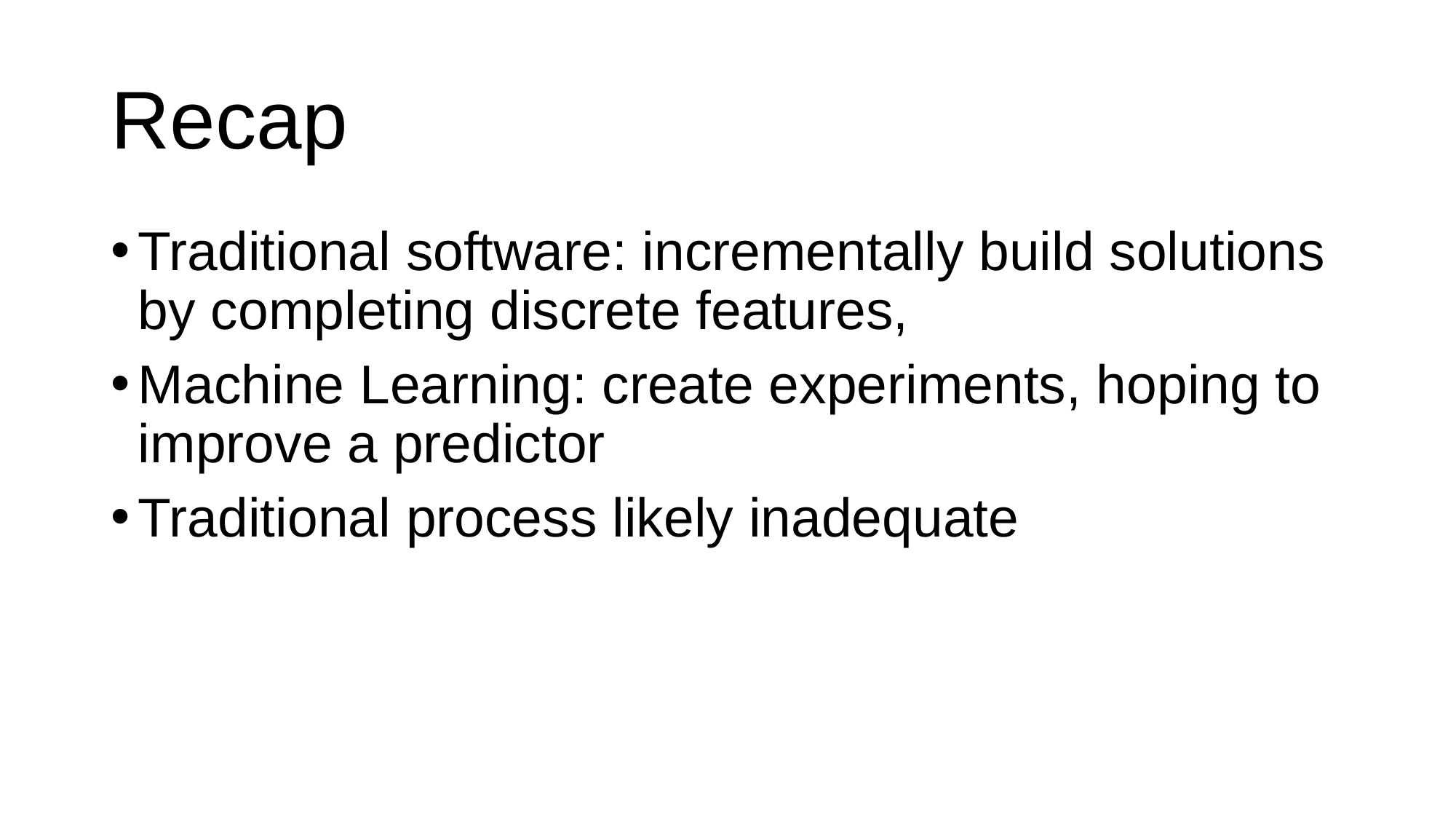

# Recap
Traditional software: incrementally build solutions by completing discrete features,
Machine Learning: create experiments, hoping to improve a predictor
Traditional process likely inadequate